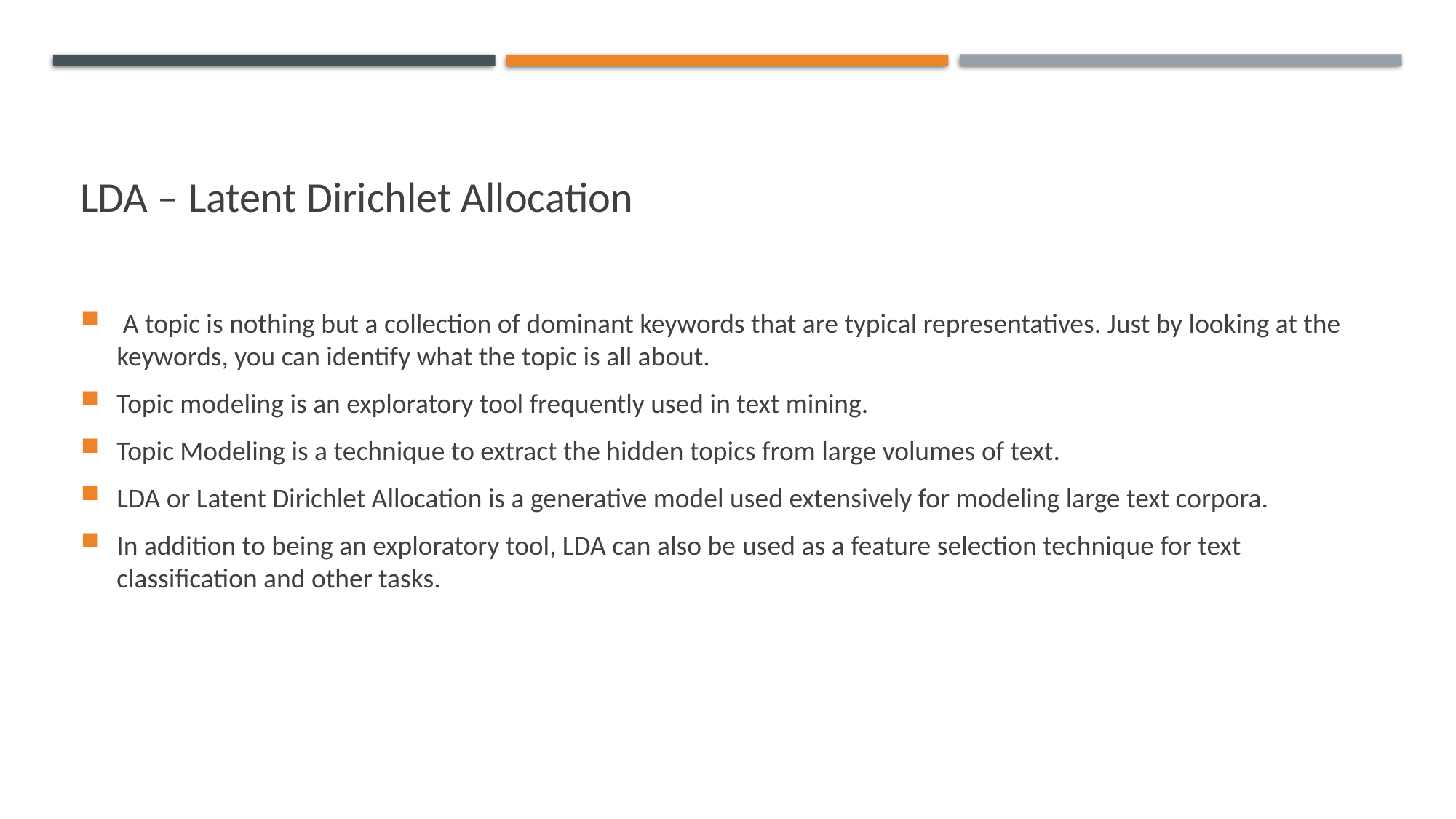

# LDA – Latent Dirichlet Allocation
 A topic is nothing but a collection of dominant keywords that are typical representatives. Just by looking at the keywords, you can identify what the topic is all about.
Topic modeling is an exploratory tool frequently used in text mining.
Topic Modeling is a technique to extract the hidden topics from large volumes of text.
LDA or Latent Dirichlet Allocation is a generative model used extensively for modeling large text corpora.
In addition to being an exploratory tool, LDA can also be used as a feature selection technique for text classification and other tasks.